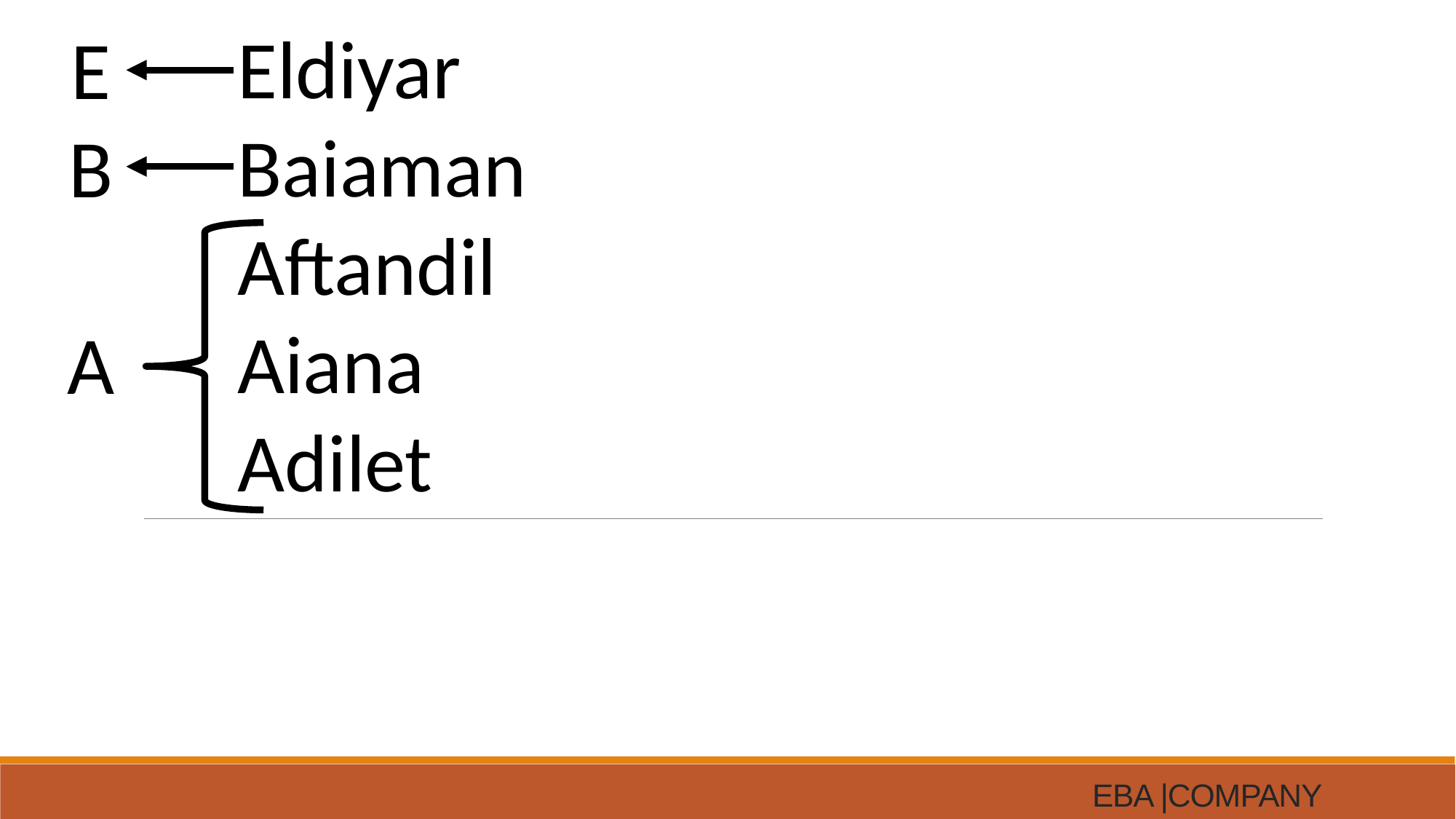

Eldiyar
Baiaman
Aftandil
Aiana
Adilet
E
B

A

# EBA |COMPANY